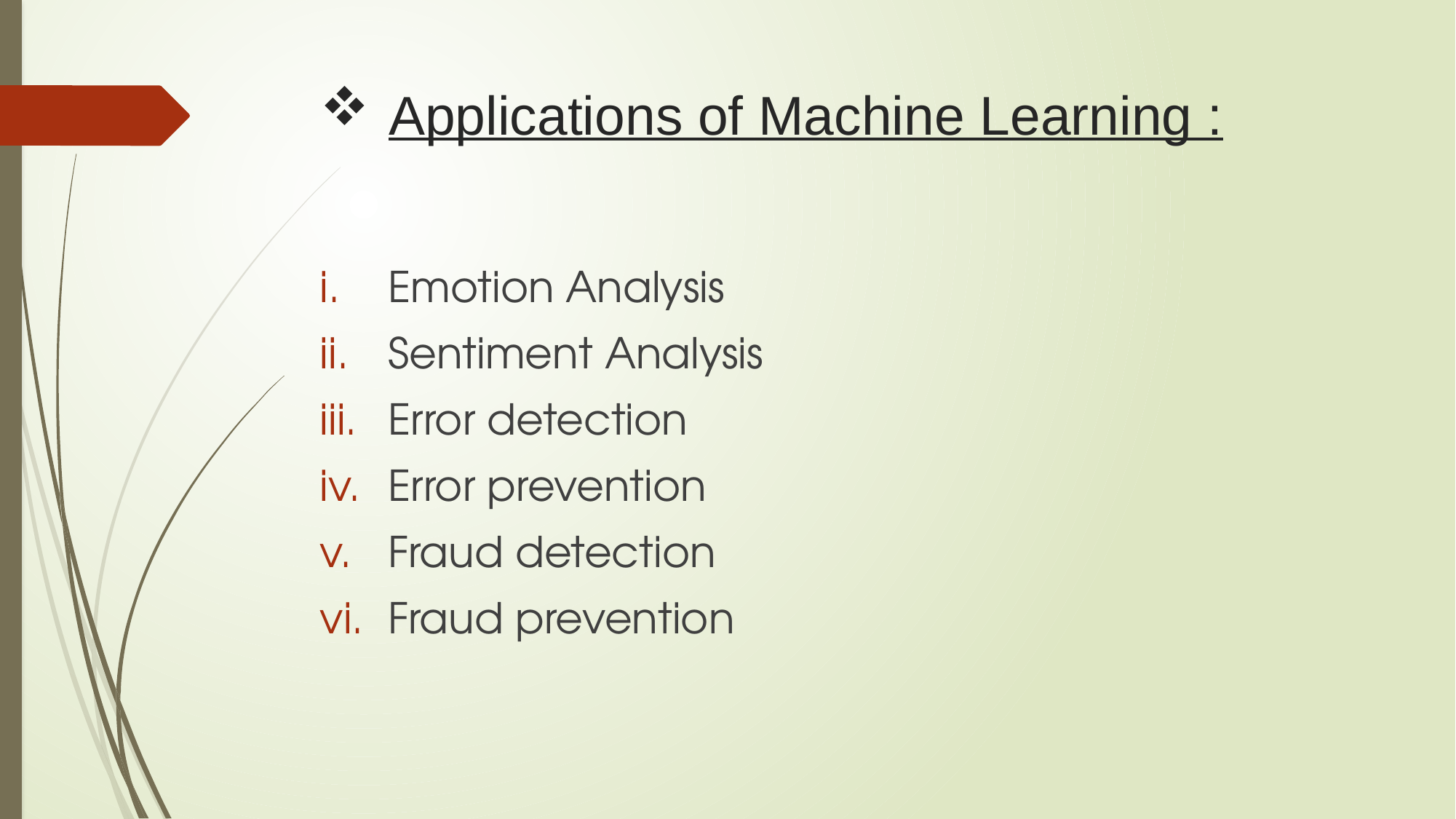

# Applications of Machine Learning :
Emotion Analysis
Sentiment Analysis
Error detection
Error prevention
Fraud detection
Fraud prevention